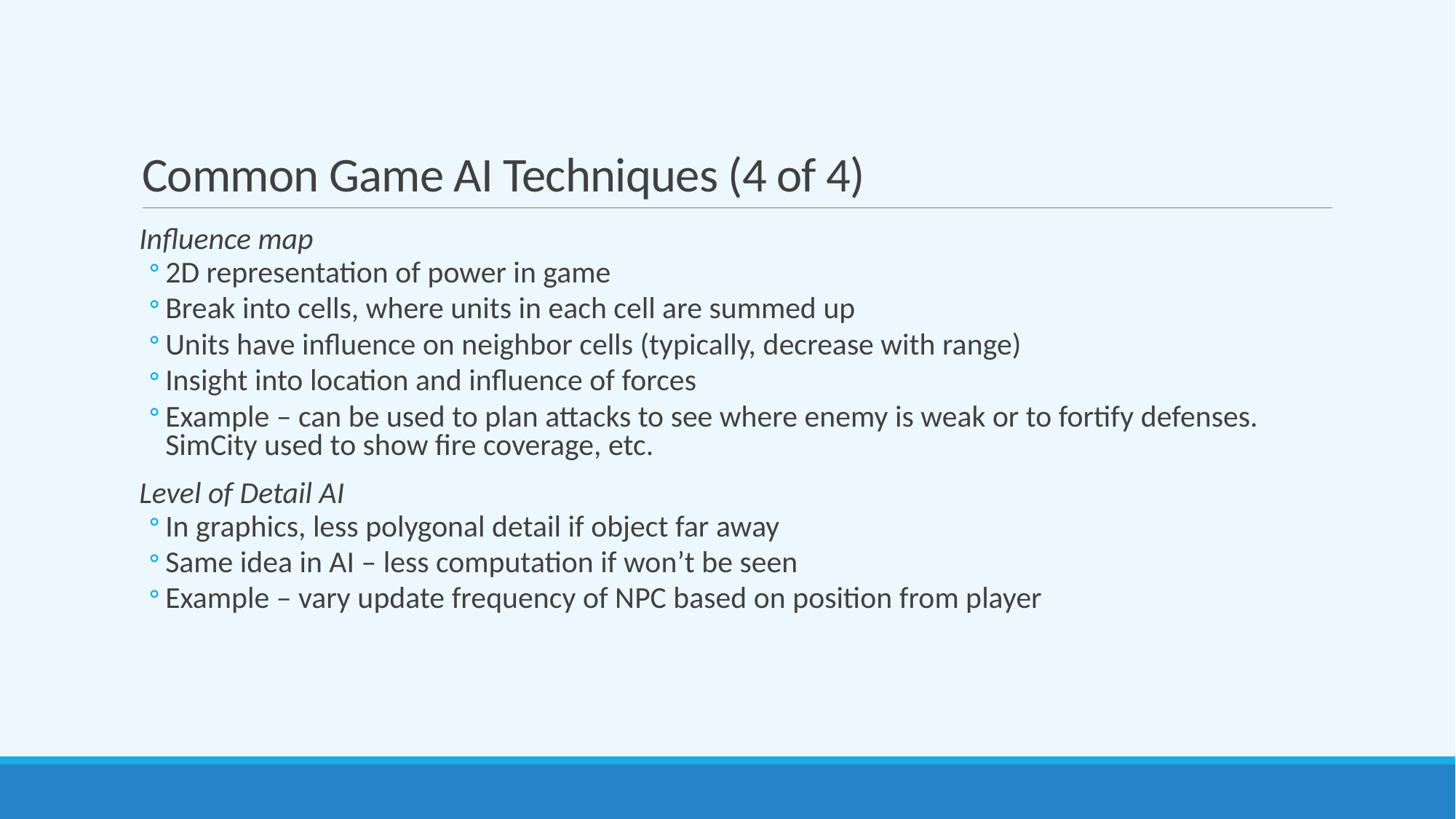

# Common Game AI Techniques (4 of 4)
Influence map
2D representation of power in game
Break into cells, where units in each cell are summed up
Units have influence on neighbor cells (typically, decrease with range)
Insight into location and influence of forces
Example – can be used to plan attacks to see where enemy is weak or to fortify defenses.  SimCity used to show fire coverage, etc.
Level of Detail AI
In graphics, less polygonal detail if object far away
Same idea in AI – less computation if won’t be seen
Example – vary update frequency of NPC based on position from player